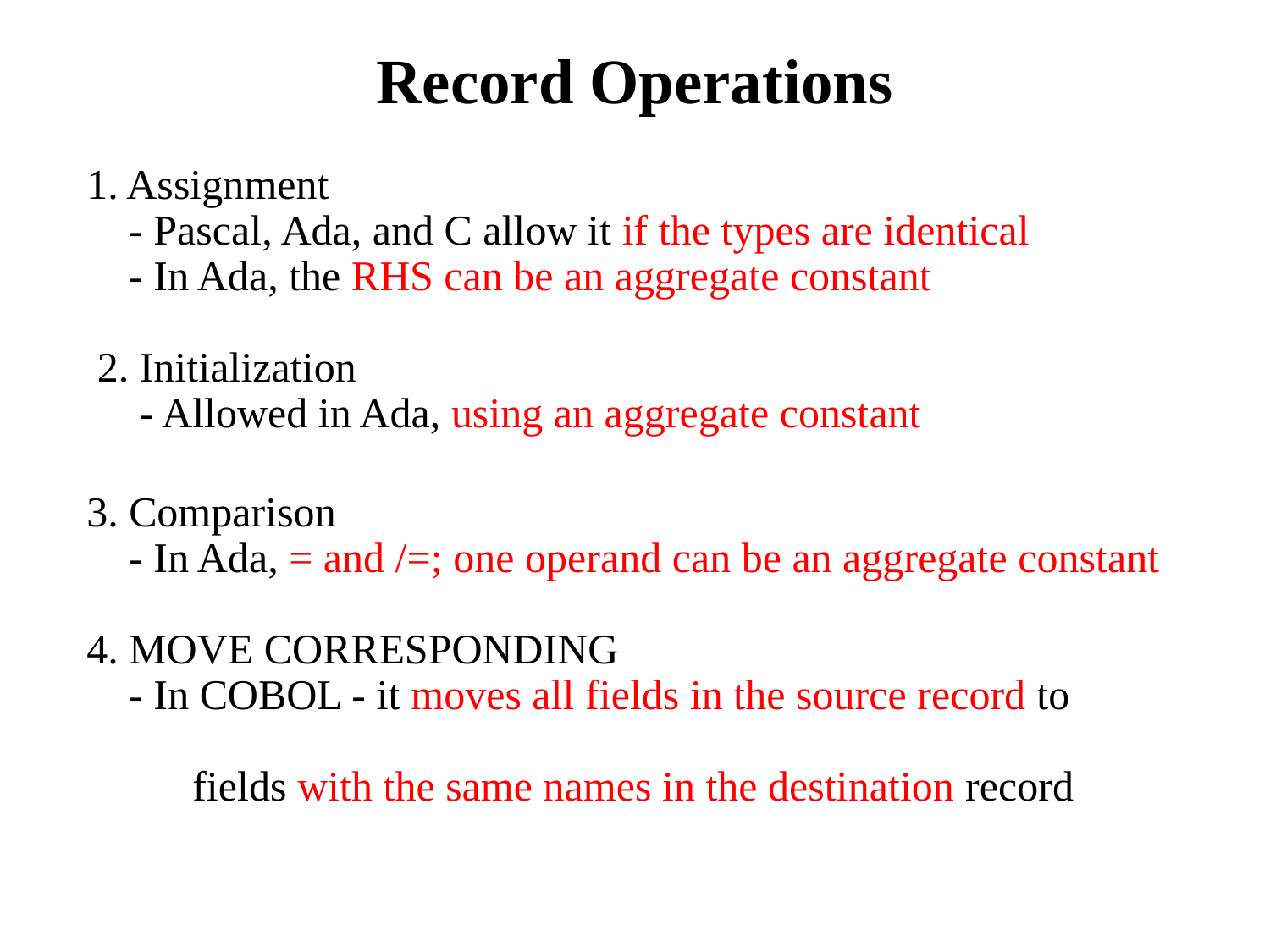

Record Operations

  1. Assignment
      - Pascal, Ada, and C allow it if the types are identical
      - In Ada, the RHS can be an aggregate constant

   2. Initialization
       - Allowed in Ada, using an aggregate constant

  3. Comparison
      - In Ada, = and /=; one operand can be an aggregate constant

  4. MOVE CORRESPONDING
      - In COBOL - it moves all fields in the source record to                                                                                                                 	fields with the same names in the destination record